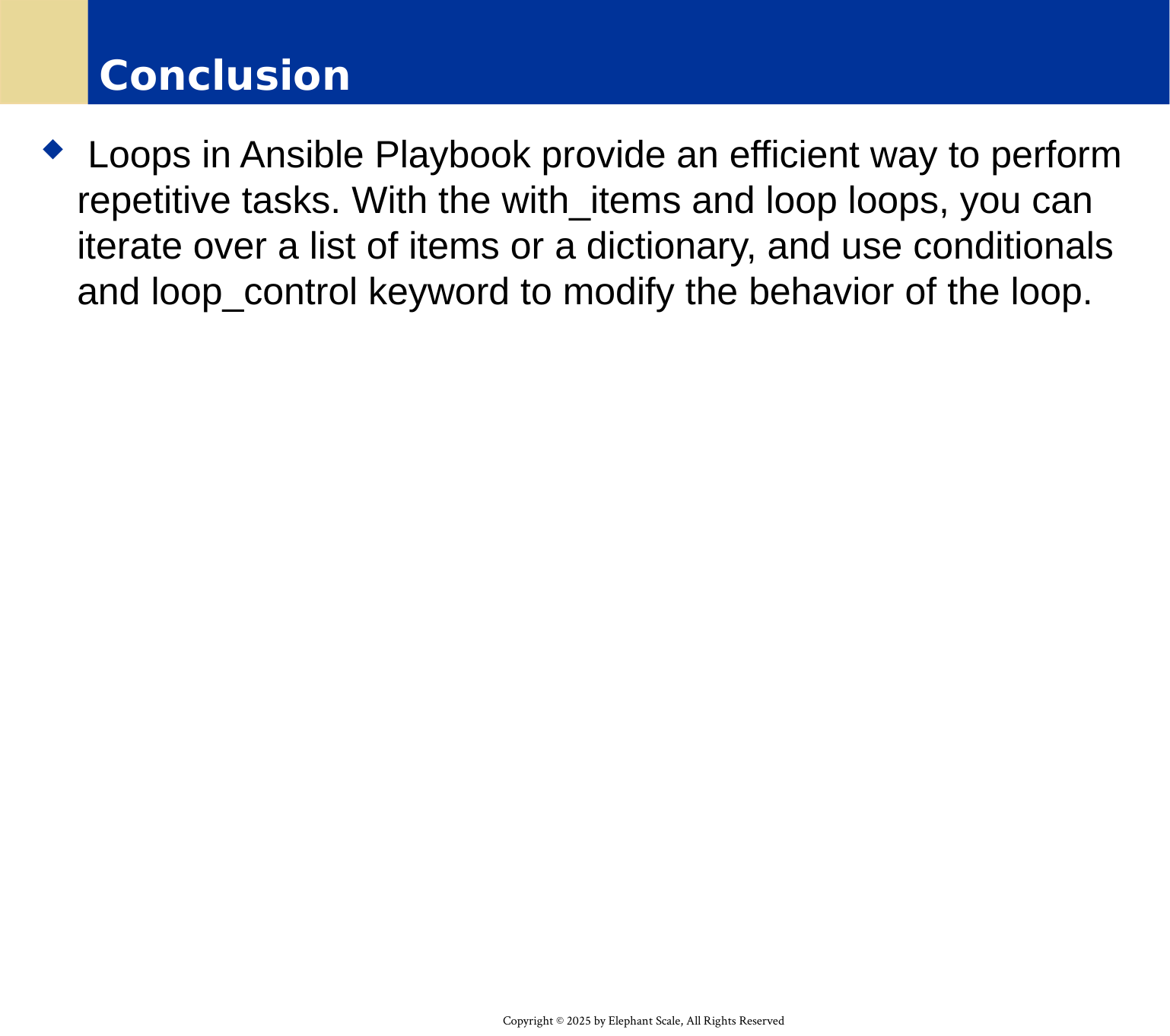

# Conclusion
 Loops in Ansible Playbook provide an efficient way to perform repetitive tasks. With the with_items and loop loops, you can iterate over a list of items or a dictionary, and use conditionals and loop_control keyword to modify the behavior of the loop.
Copyright © 2025 by Elephant Scale, All Rights Reserved